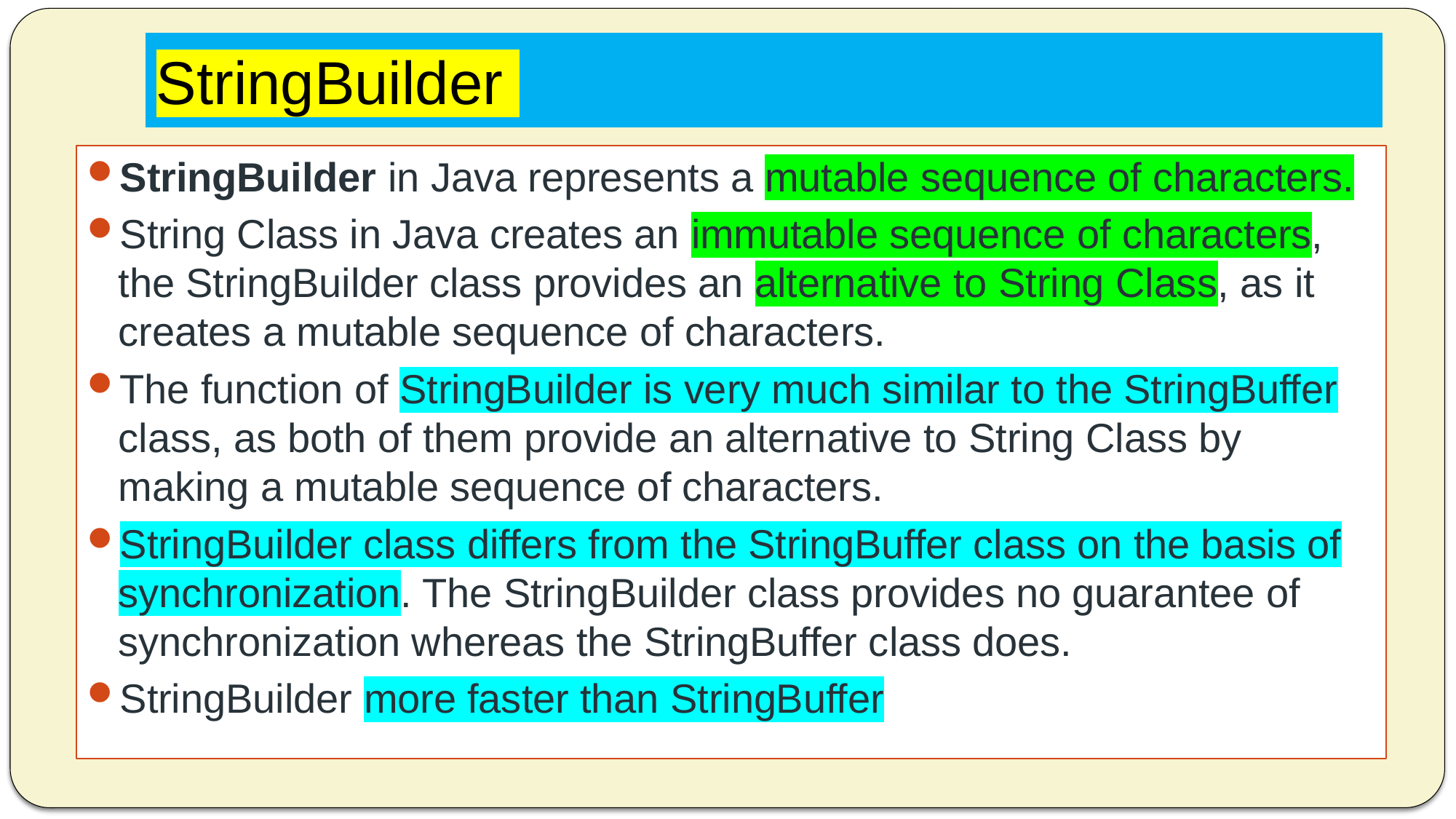

# StringBuilder
StringBuilder in Java represents a mutable sequence of characters.
String Class in Java creates an immutable sequence of characters, the StringBuilder class provides an alternative to String Class, as it creates a mutable sequence of characters.
The function of StringBuilder is very much similar to the StringBuffer class, as both of them provide an alternative to String Class by making a mutable sequence of characters.
StringBuilder class differs from the StringBuffer class on the basis of synchronization. The StringBuilder class provides no guarantee of synchronization whereas the StringBuffer class does.
StringBuilder more faster than StringBuffer